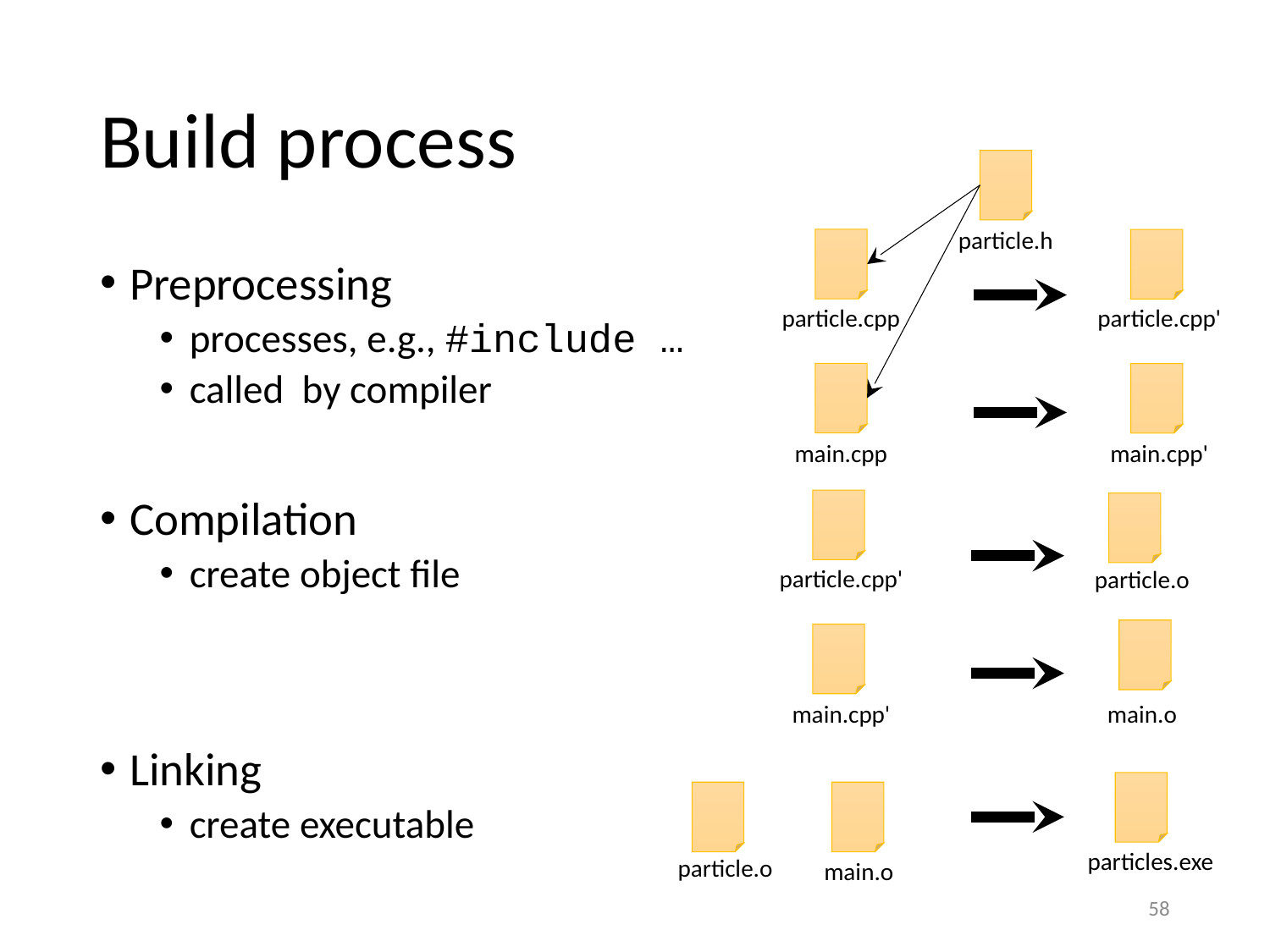

# Build process

particle.h

particle.cpp

particle.cpp'

main.cpp

main.cpp'
Preprocessing
processes, e.g., #include …
called  by compiler

Compilation
create object file

Linking
create executable

particle.cpp'

particle.o

main.o

main.cpp'

particles.exe

particle.o

main.o
58